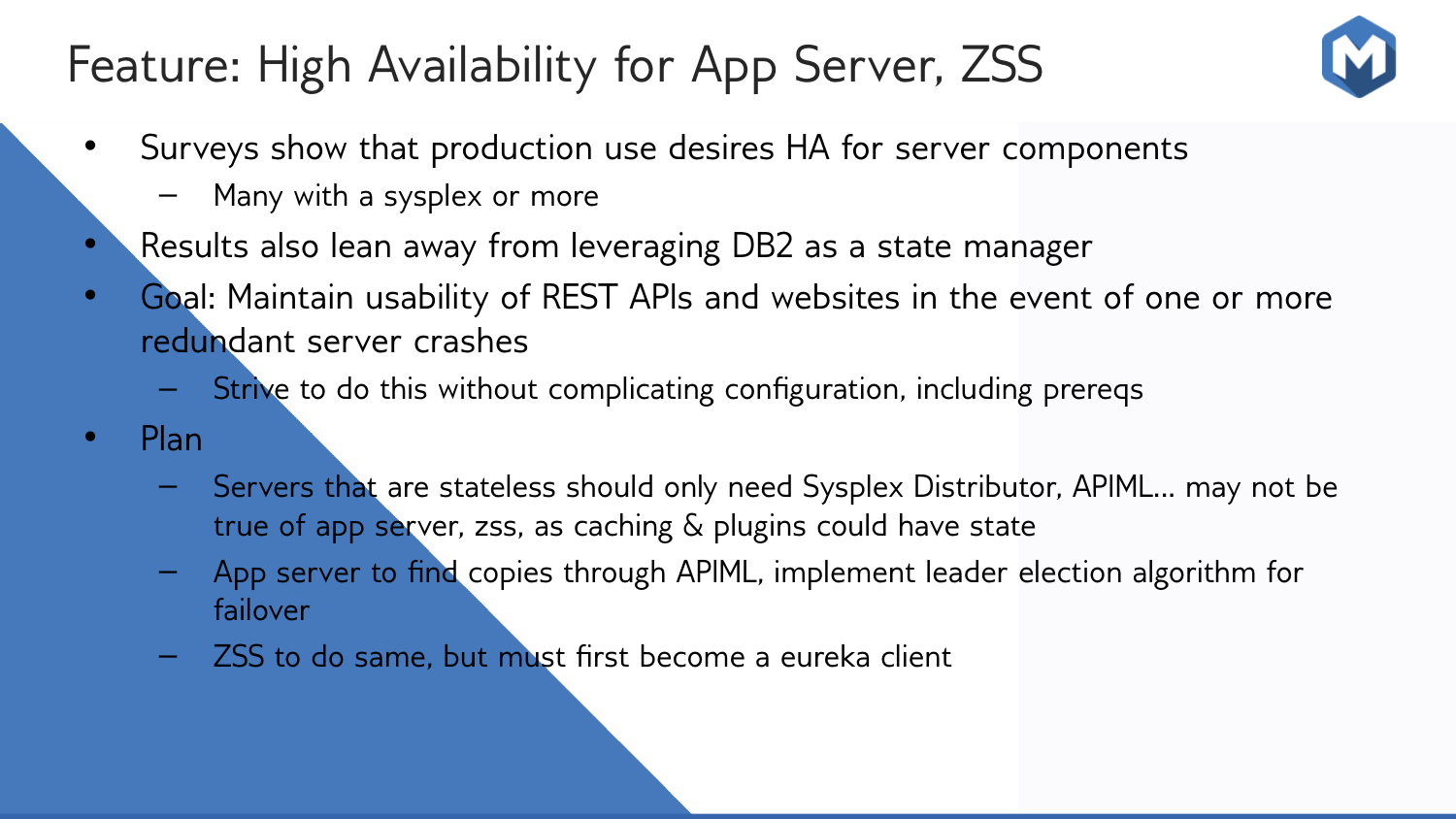

Feature: High Availability for App Server, ZSS
Surveys show that production use desires HA for server components
Many with a sysplex or more
Results also lean away from leveraging DB2 as a state manager
Goal: Maintain usability of REST APIs and websites in the event of one or more redundant server crashes
Strive to do this without complicating configuration, including prereqs
Plan
Servers that are stateless should only need Sysplex Distributor, APIML... may not be true of app server, zss, as caching & plugins could have state
App server to find copies through APIML, implement leader election algorithm for failover
ZSS to do same, but must first become a eureka client